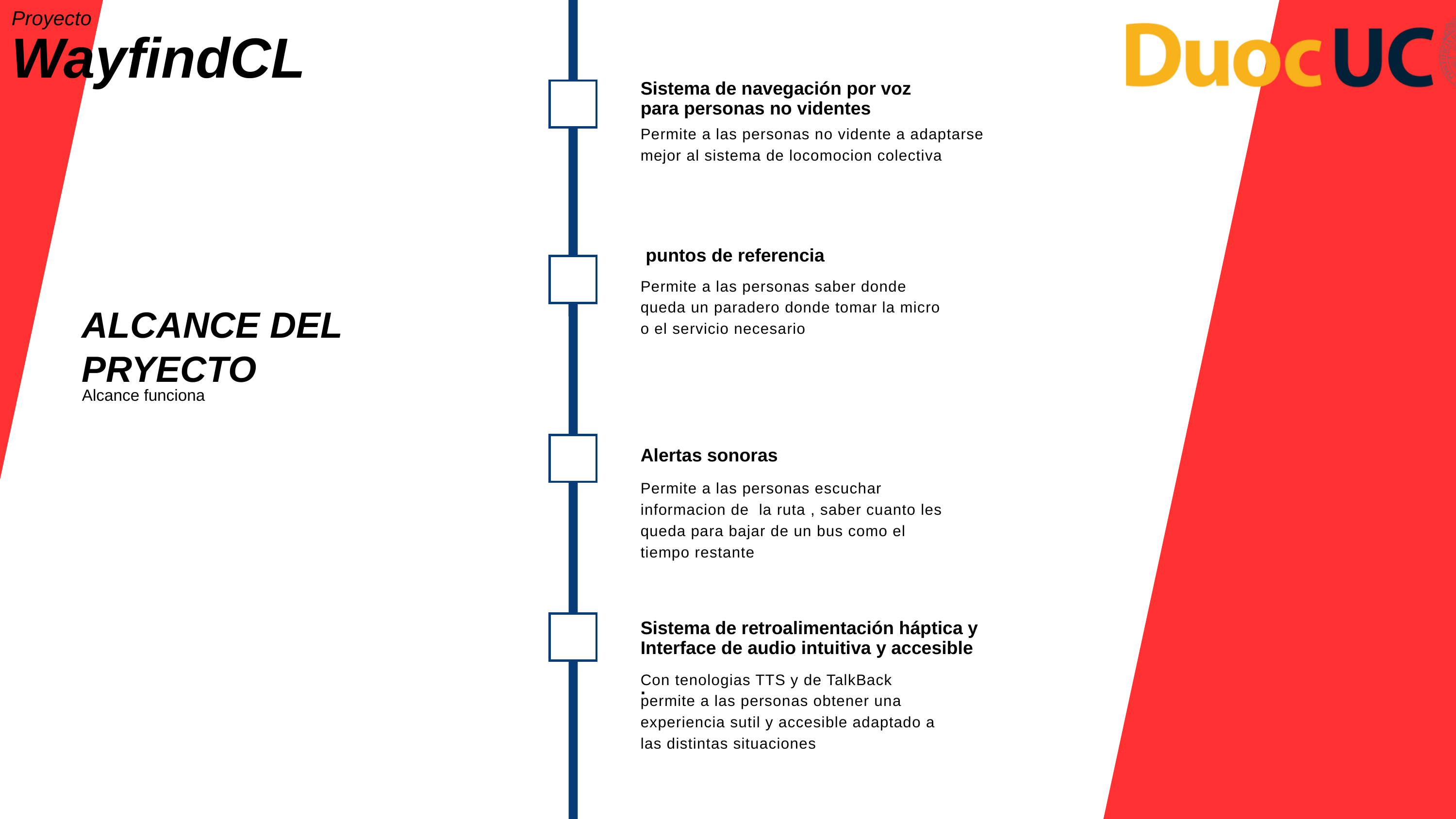

Proyecto
WayfindCL
Sistema de navegación por voz para personas no videntes

Permite a las personas no vidente a adaptarse mejor al sistema de locomocion colectiva
 puntos de referencia

Permite a las personas saber donde queda un paradero donde tomar la micro o el servicio necesario
ALCANCE DEL PRYECTO

Alcance funciona

Alertas sonoras

Permite a las personas escuchar informacion de  la ruta , saber cuanto les queda para bajar de un bus como el tiempo restante

Sistema de retroalimentación háptica y Interface de audio intuitiva y accesible

.
Con tenologias TTS y de TalkBack permite a las personas obtener una experiencia sutil y accesible adaptado a las distintas situaciones